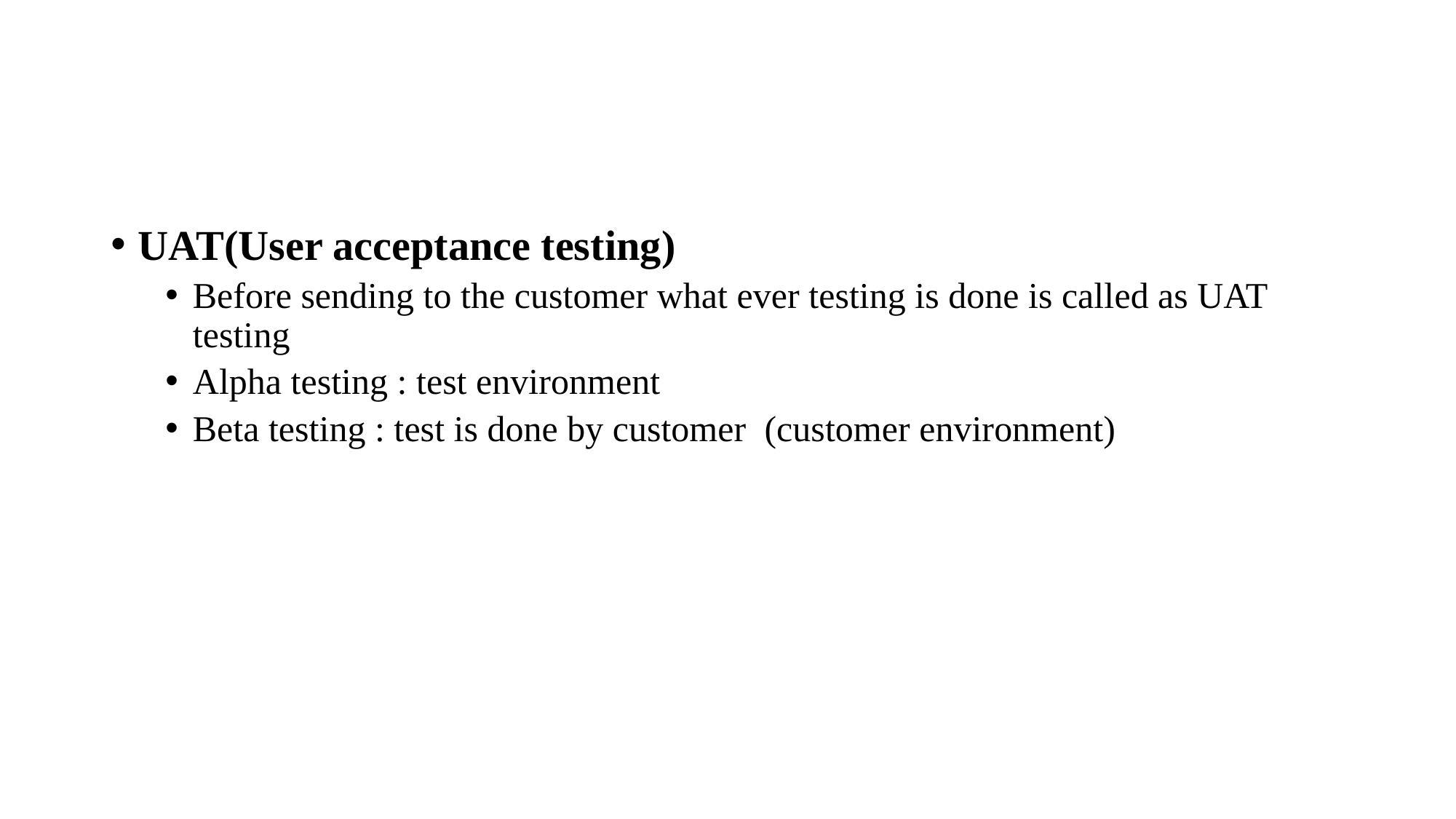

UAT(User acceptance testing)
Before sending to the customer what ever testing is done is called as UAT testing
Alpha testing : test environment
Beta testing : test is done by customer  (customer environment)